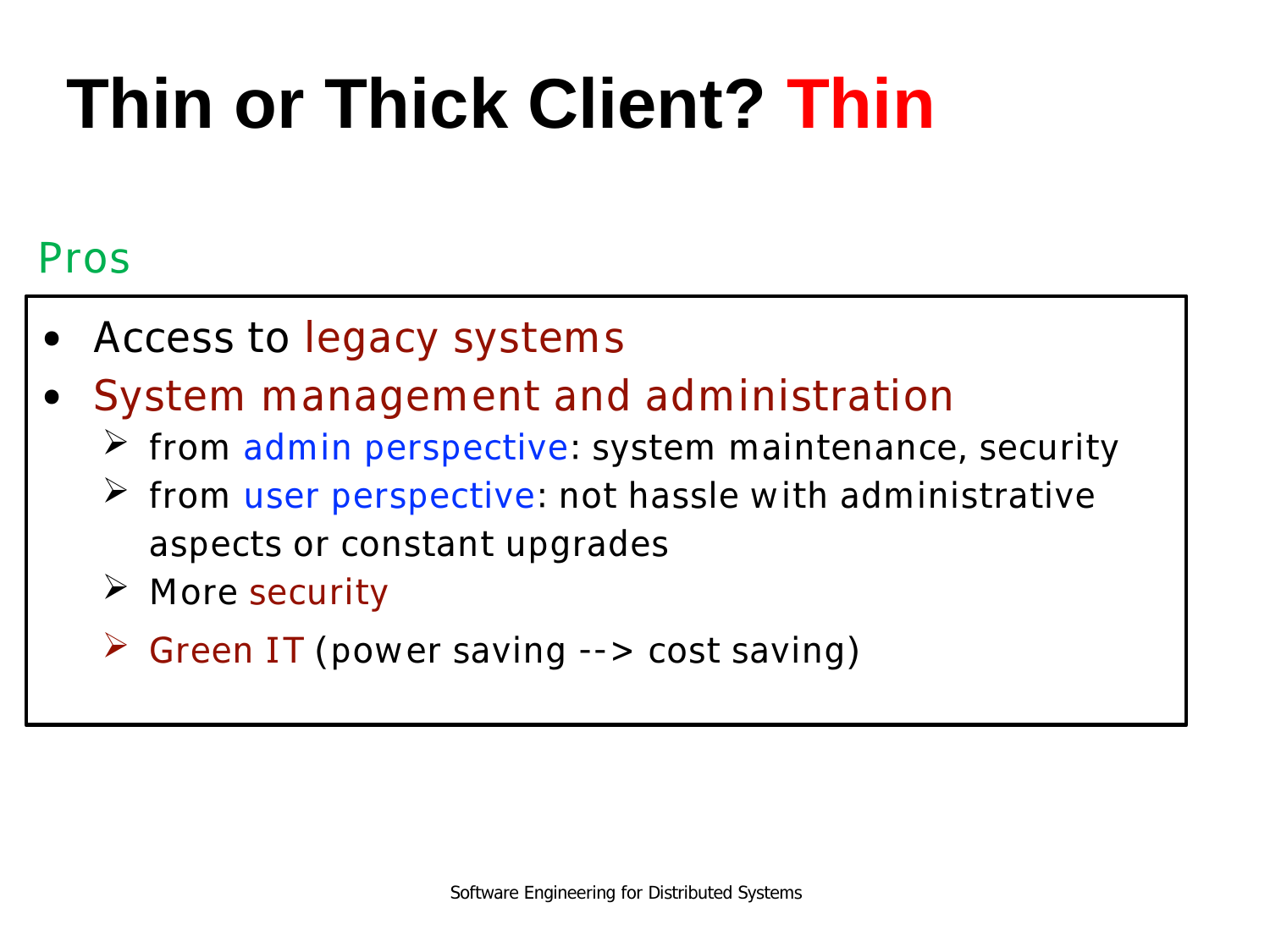

Thin or Thick Client? Thin
Pros

	•  Access to legacy systems

	•  System management and administration
from admin perspective: system maintenance, security
from user perspective: not hassle with administrative  aspects or constant upgrades
More security

Green IT (power saving --> cost saving)

Software Engineering for Distributed Systems
38